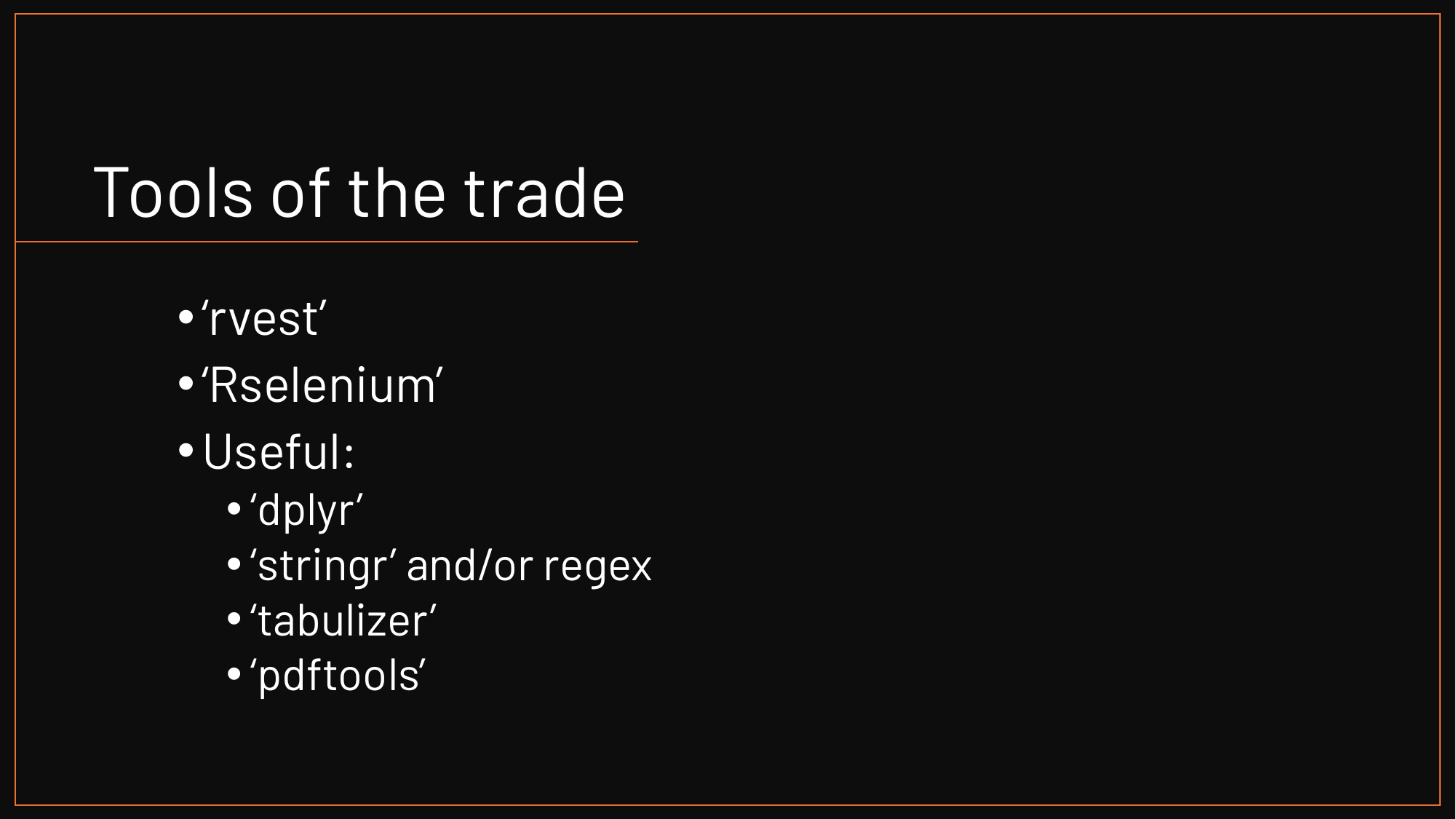

# Tools of the trade
‘rvest’
‘Rselenium’
Useful:
‘dplyr’
‘stringr’ and/or regex
‘tabulizer’
‘pdftools’